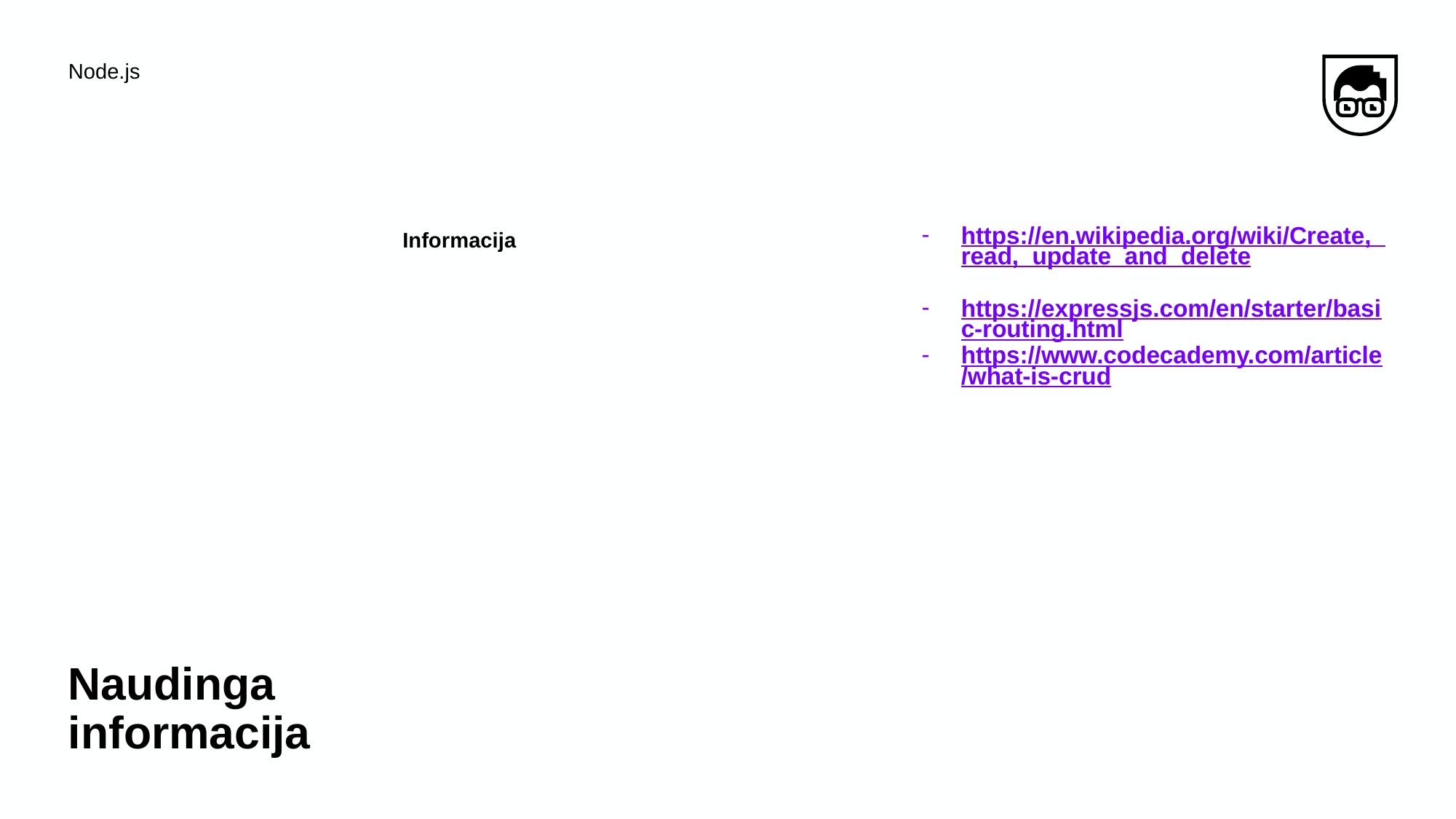

Node.js
Informacija
https://en.wikipedia.org/wiki/Create,_read,_update_and_delete
https://expressjs.com/en/starter/basic-routing.html
https://www.codecademy.com/article/what-is-crud
# Naudinga informacija